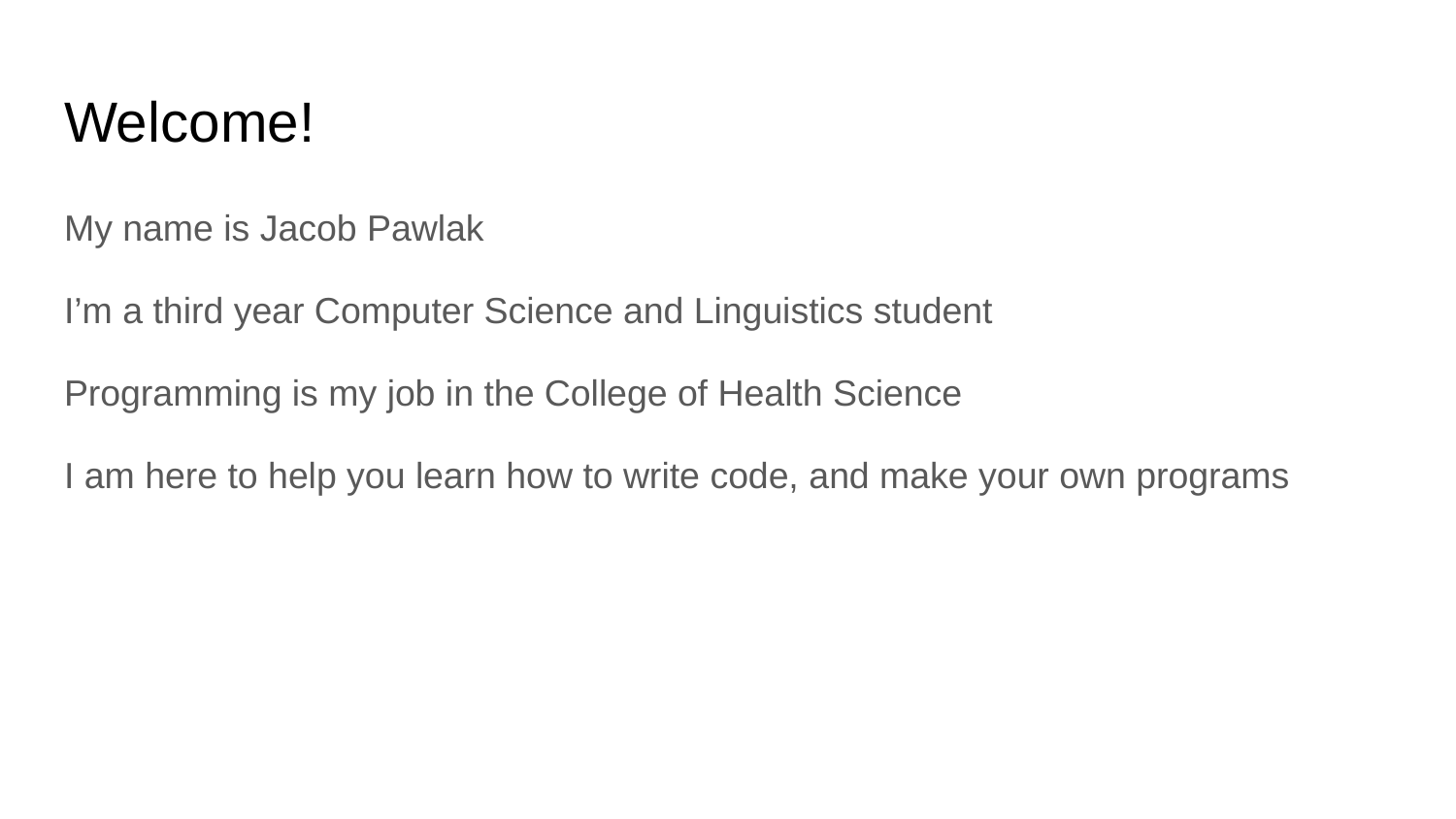

# Welcome!
My name is Jacob Pawlak
I’m a third year Computer Science and Linguistics student
Programming is my job in the College of Health Science
I am here to help you learn how to write code, and make your own programs